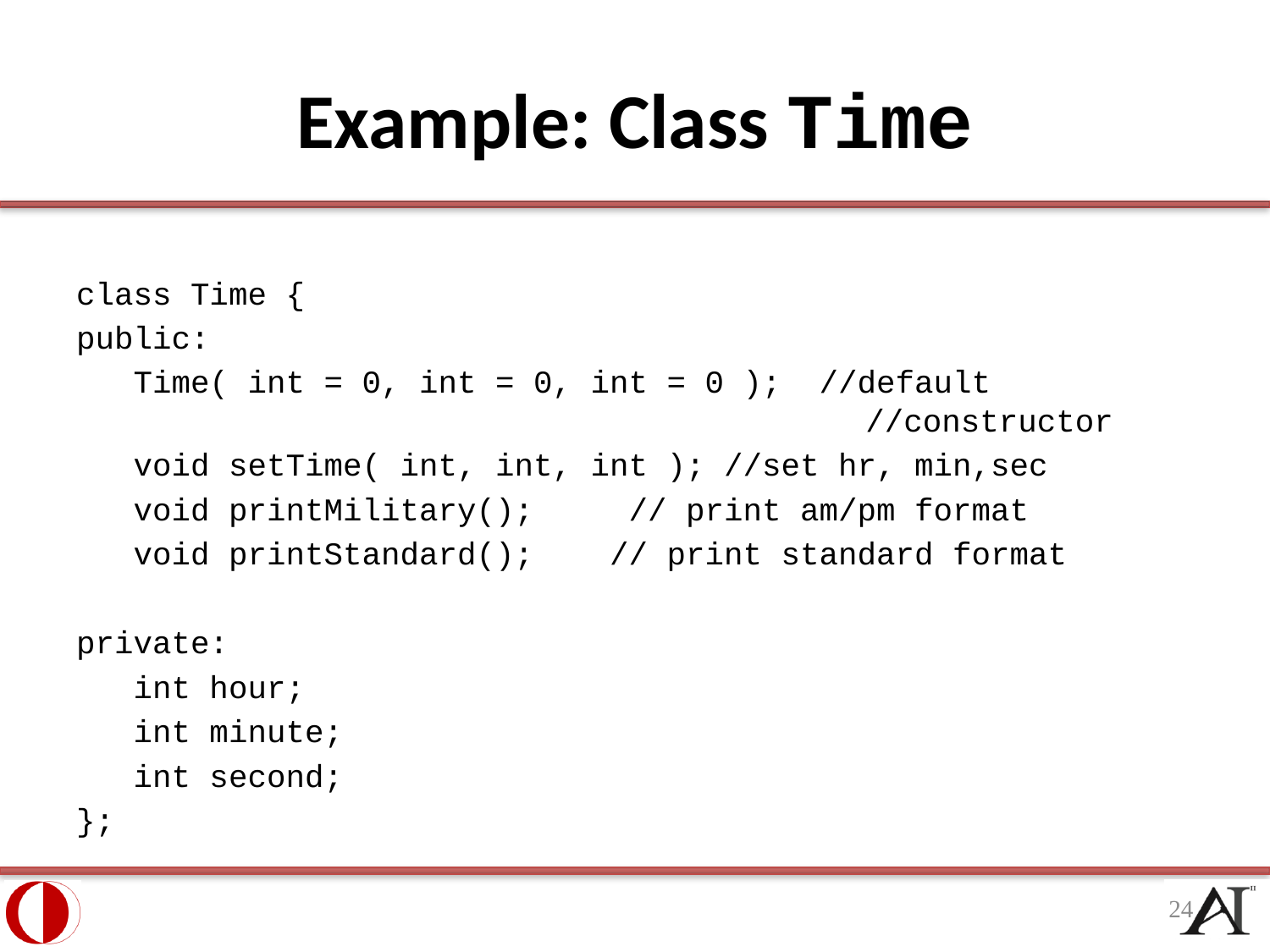

# Example: Class Time

class Time {
public:
   Time( int = 0, int = 0, int = 0 );  //default
						   //constructor
   void setTime( int, int, int ); //set hr, min,sec
   void printMilitary();     // print am/pm format
   void printStandard();    // print standard format

private:
   int hour;
   int minute;
   int second;
};
24